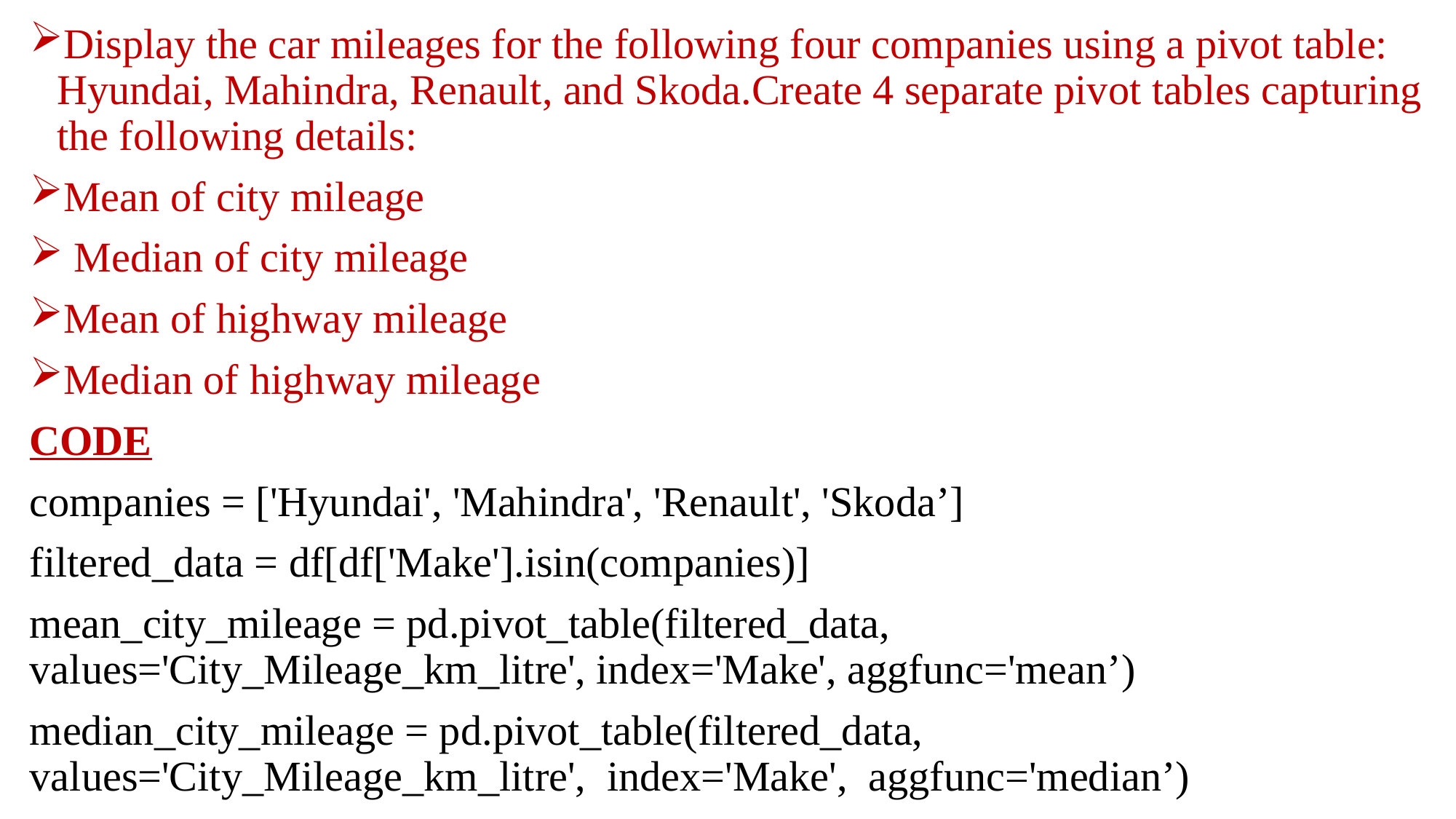

Display the car mileages for the following four companies using a pivot table: Hyundai, Mahindra, Renault, and Skoda.Create 4 separate pivot tables capturing the following details:
Mean of city mileage
 Median of city mileage
Mean of highway mileage
Median of highway mileage
CODE
companies = ['Hyundai', 'Mahindra', 'Renault', 'Skoda’]
filtered_data = df[df['Make'].isin(companies)]
mean_city_mileage = pd.pivot_table(filtered_data,   values='City_Mileage_km_litre', index='Make', aggfunc='mean’)
median_city_mileage = pd.pivot_table(filtered_data,  values='City_Mileage_km_litre',  index='Make',  aggfunc='median’)